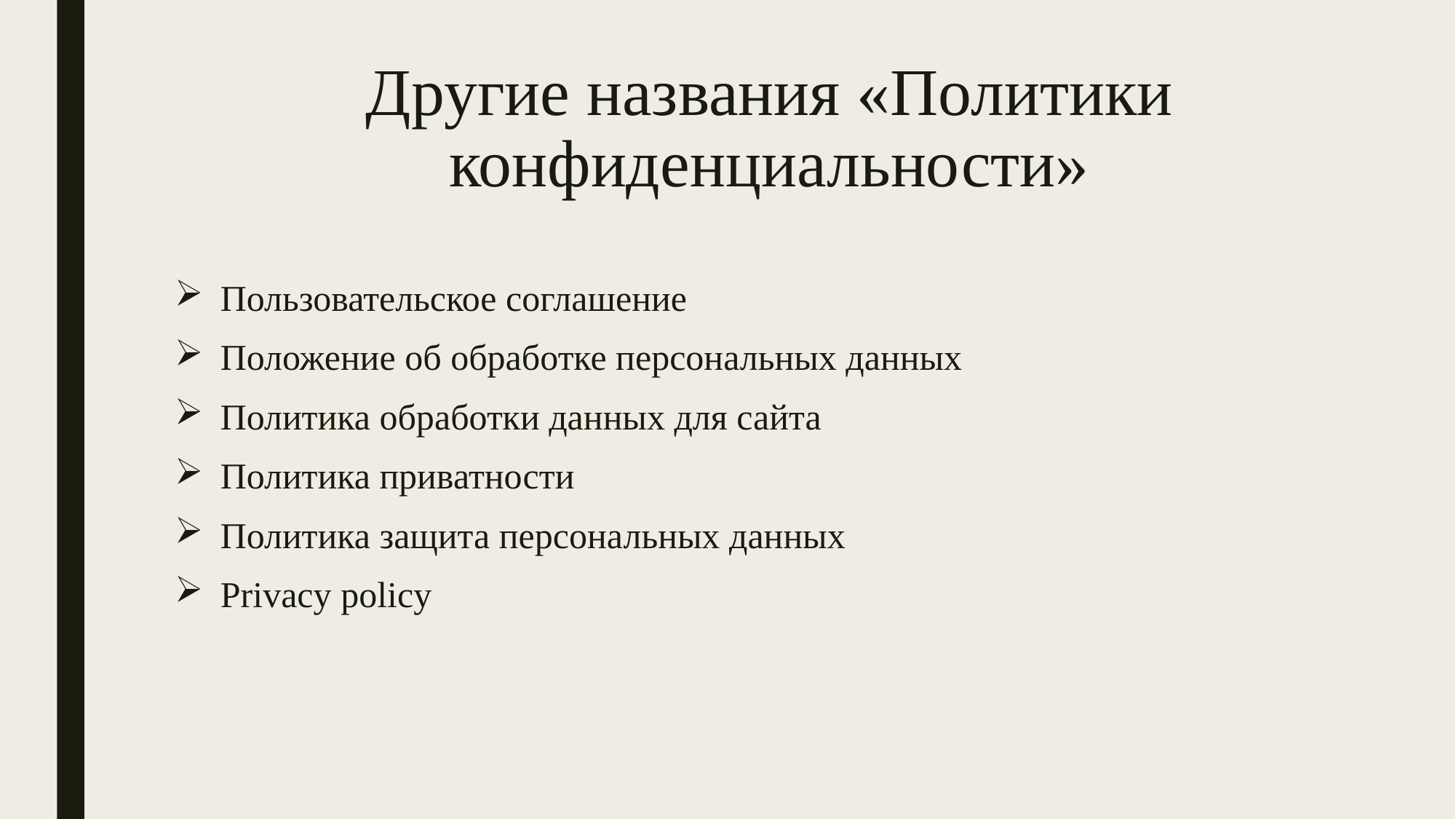

# Другие названия «Политики конфиденциальности»
Пользовательское соглашение
Положение об обработке персональных данных
Политика обработки данных для сайта
Политика приватности
Политика защита персональных данных
Privacy policy